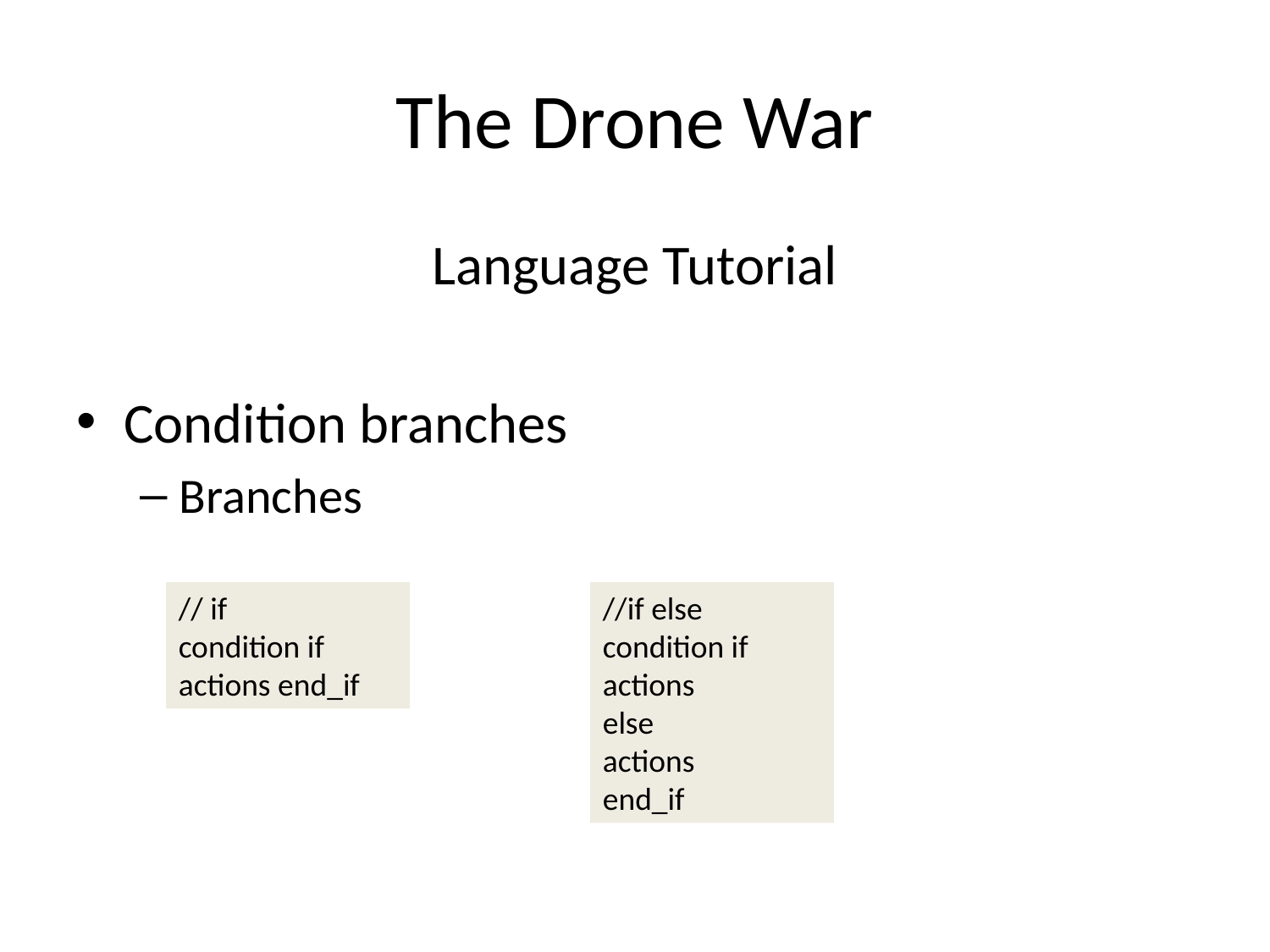

# The Drone War
Language Tutorial

Condition branches
Branches
// if
condition if
actions end_if
//if else
condition if
actions
else
actions
end_if